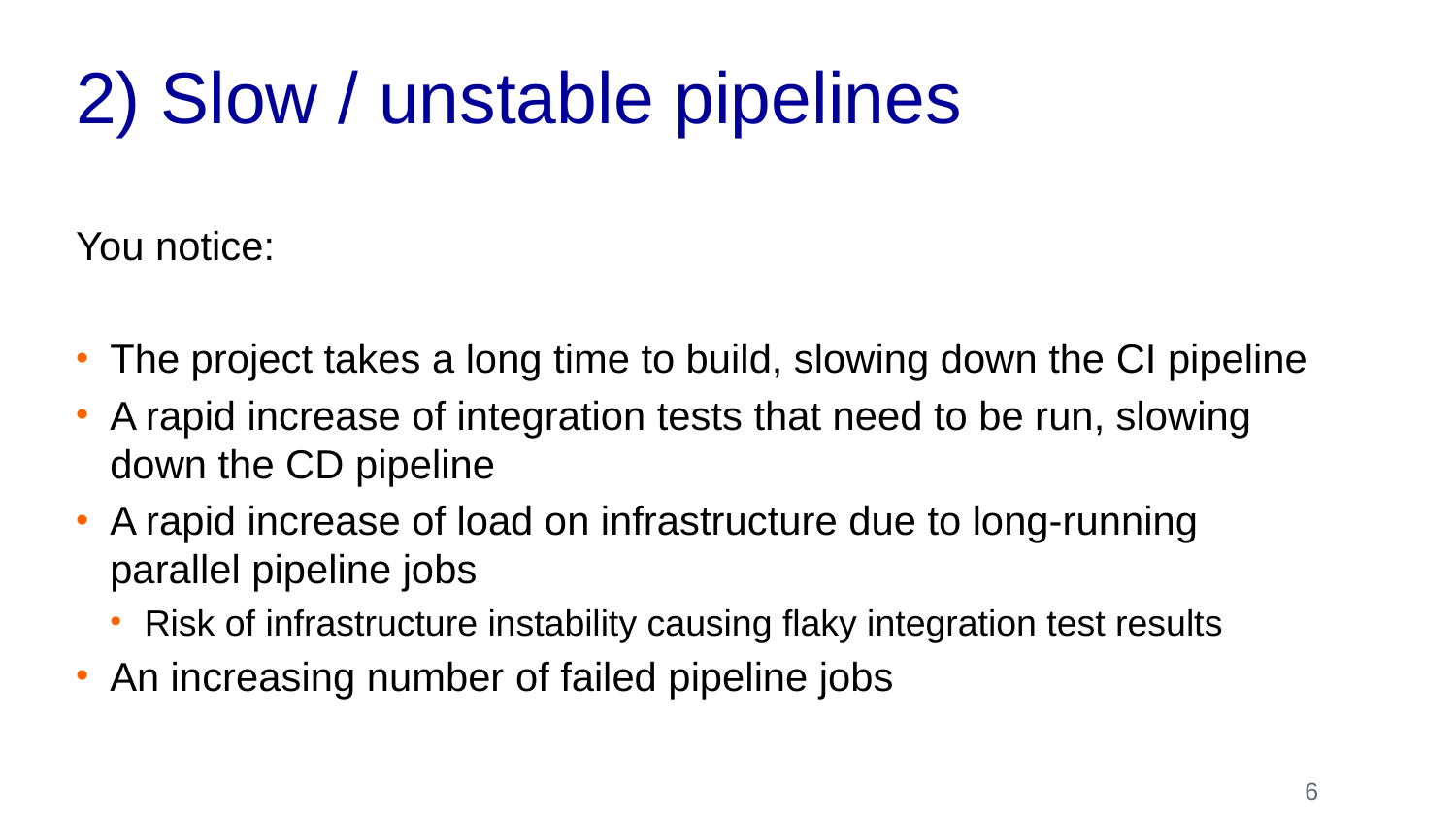

# 2) Slow / unstable pipelines
You notice:

The project takes a long time to build, slowing down the CI pipeline
A rapid increase of integration tests that need to be run, slowing down the CD pipeline
A rapid increase of load on infrastructure due to long-running parallel pipeline jobs
Risk of infrastructure instability causing flaky integration test results
An increasing number of failed pipeline jobs

6